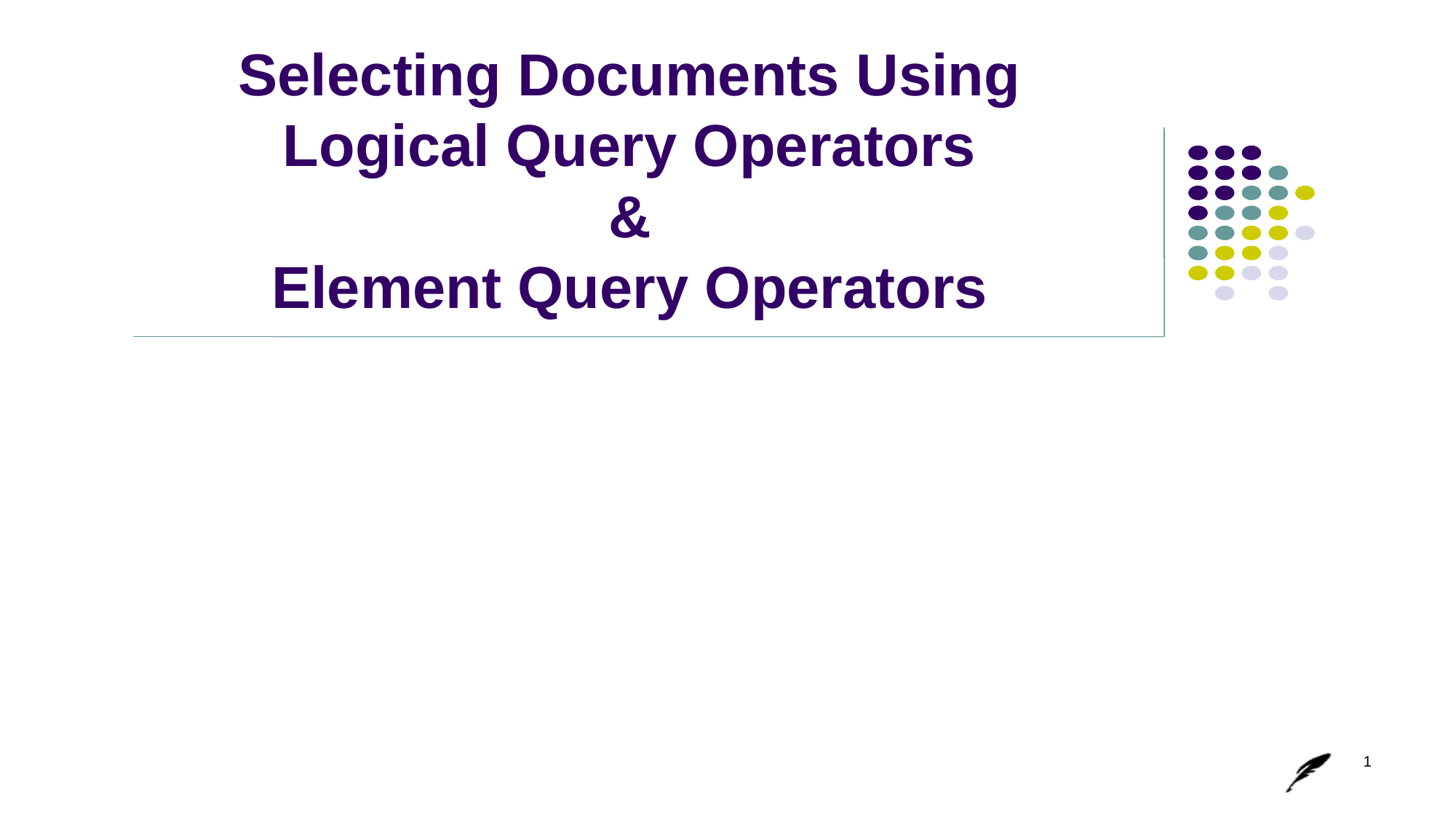

# Selecting Documents Using Logical Query Operators & Element Query Operators

1